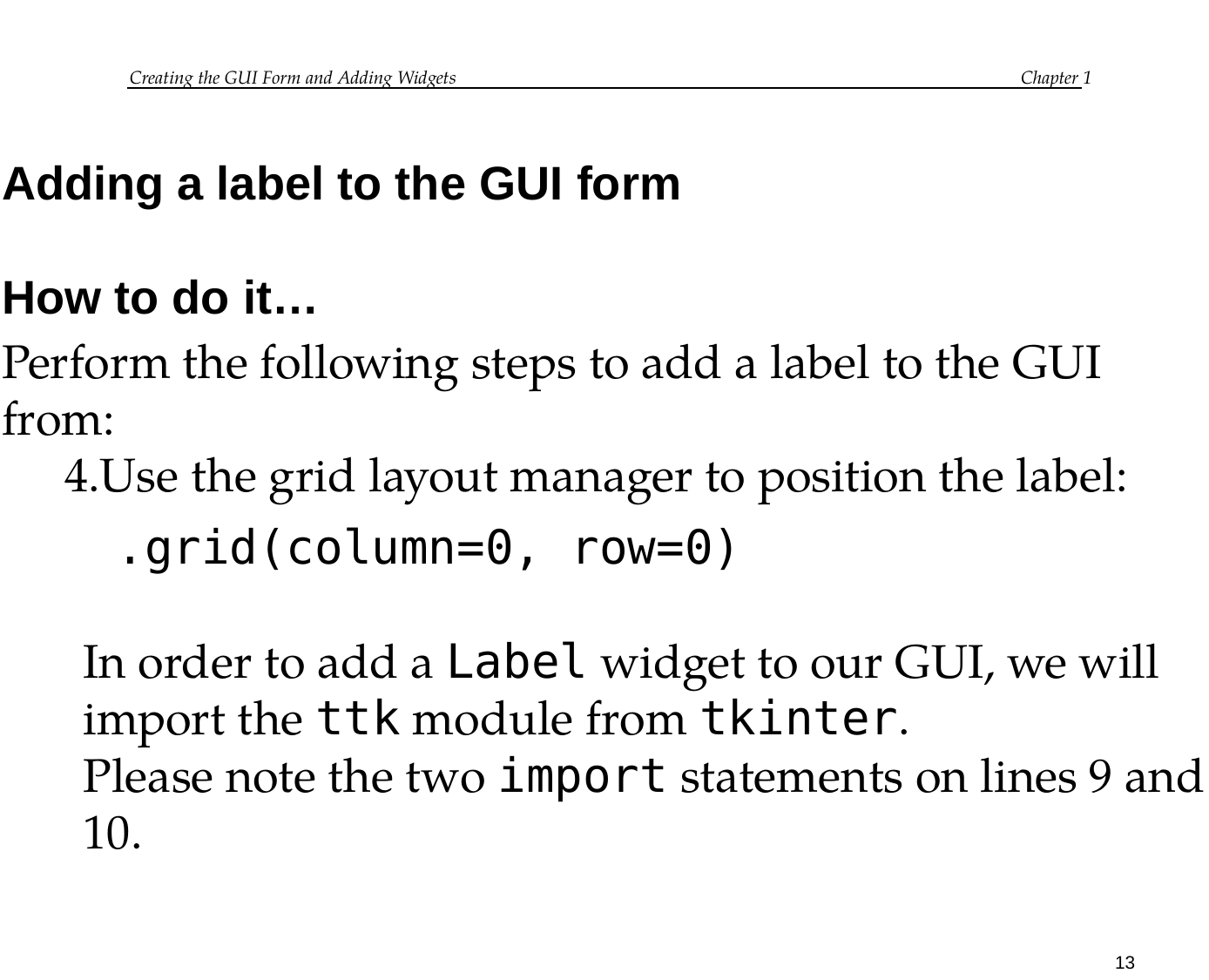

Creating the GUI Form and Adding Widgets	                                                                     Chapter 1

Adding a label to the GUI form

How to do it…
Perform the following steps to add a label to the GUI from:
Use the grid layout manager to position the label:
.grid(column=0, row=0)

In order to add a Label widget to our GUI, we will import the ttk module from tkinter.
Please note the two import statements on lines 9 and 10.

13